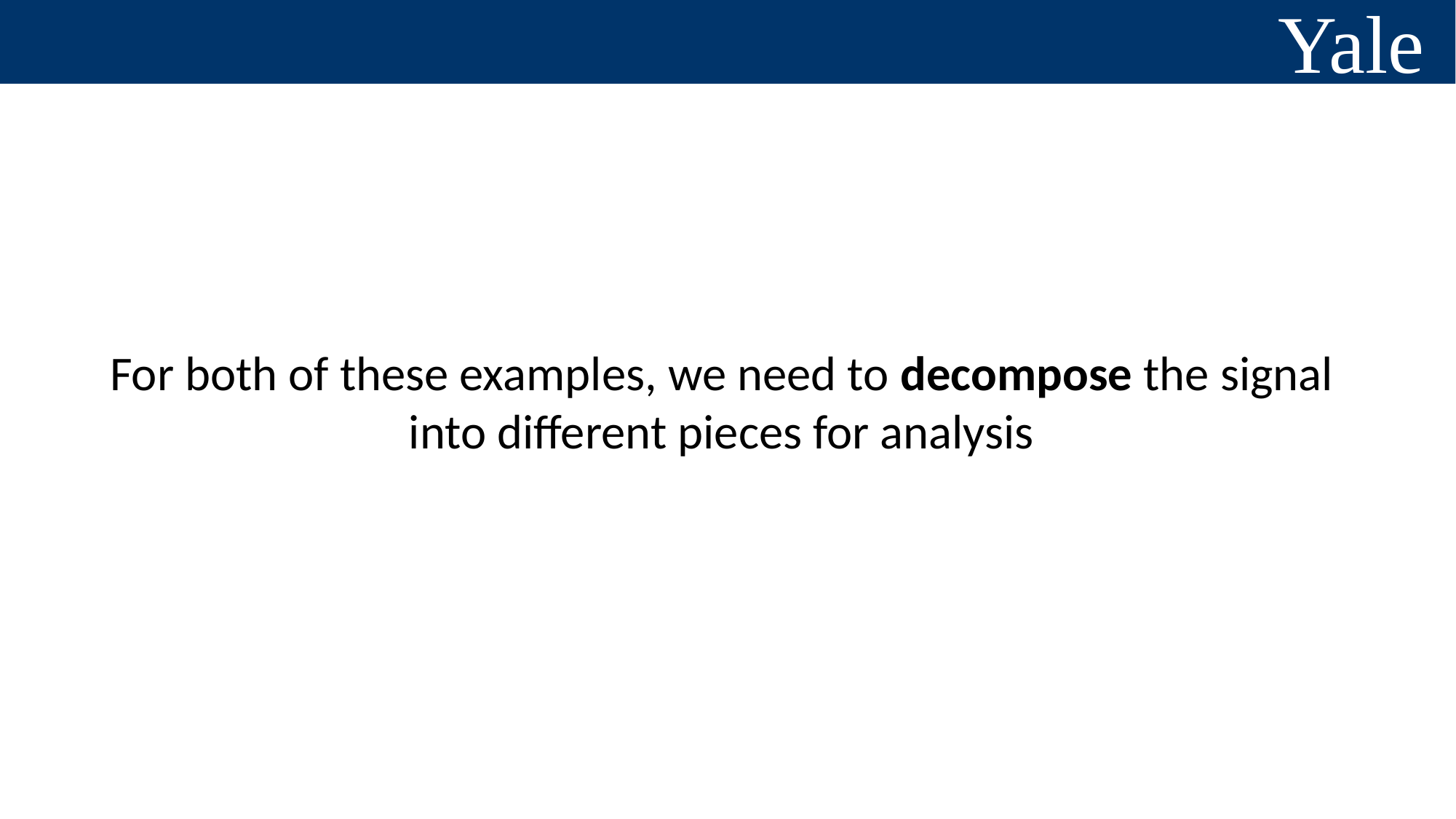

#
For both of these examples, we need to decompose the signal into different pieces for analysis